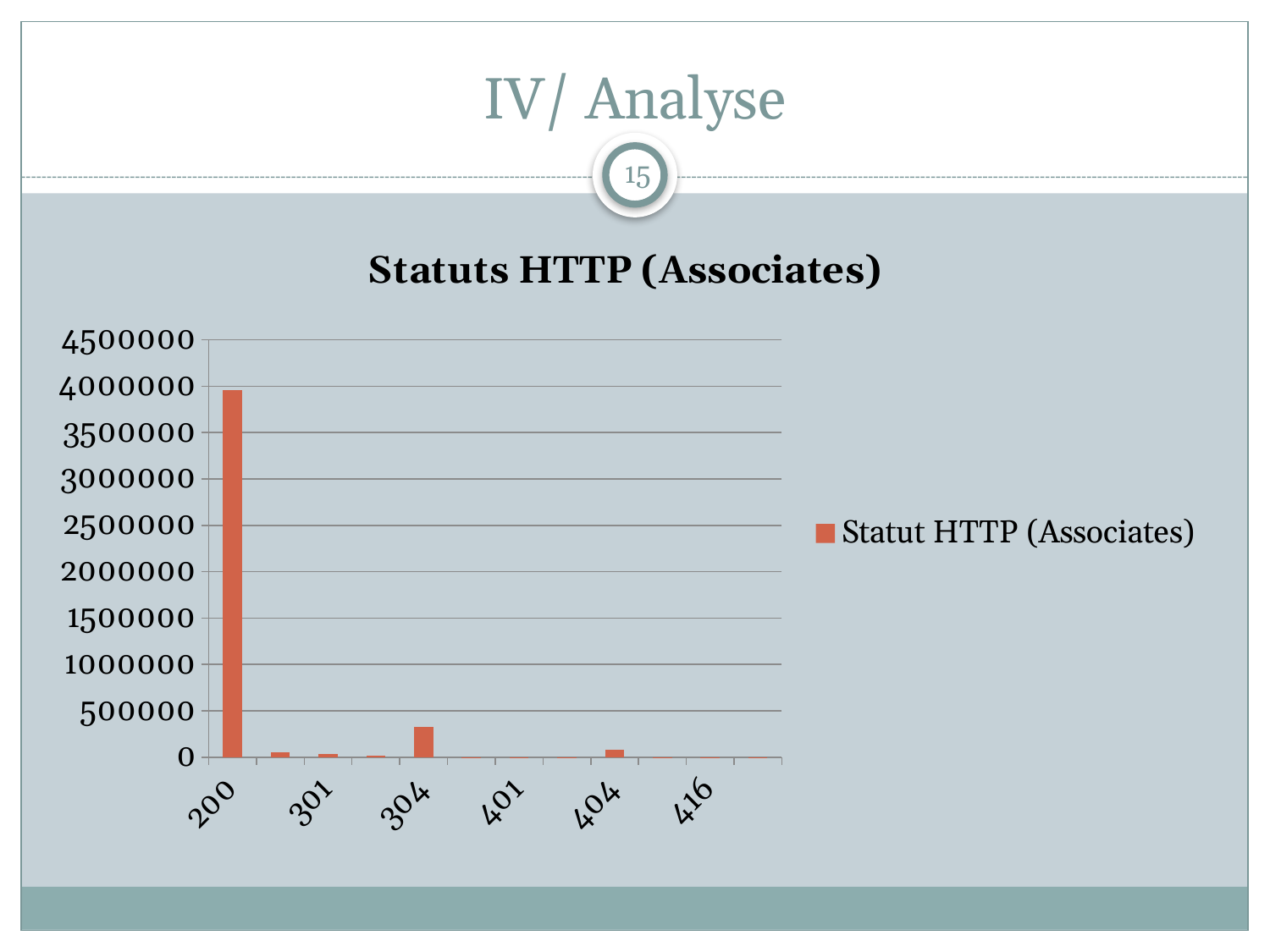

# IV/ Analyse
15

### Chart: Statuts HTTP (Associates)

| Category | Statut HTTP (Associates) |
|---|---|
| 200 | 3959911.0 |
| 206 | 56600.0 |
| 301 | 37135.0 |
| 302 | 12158.0 |
| 304 | 327000.0 |
| 400 | 6.0 |
| 401 | 1812.0 |
| 403 | 75.0 |
| 404 | 81883.0 |
| 405 | 567.0 |
| 416 | 633.0 |
| 500 | 5.0 |